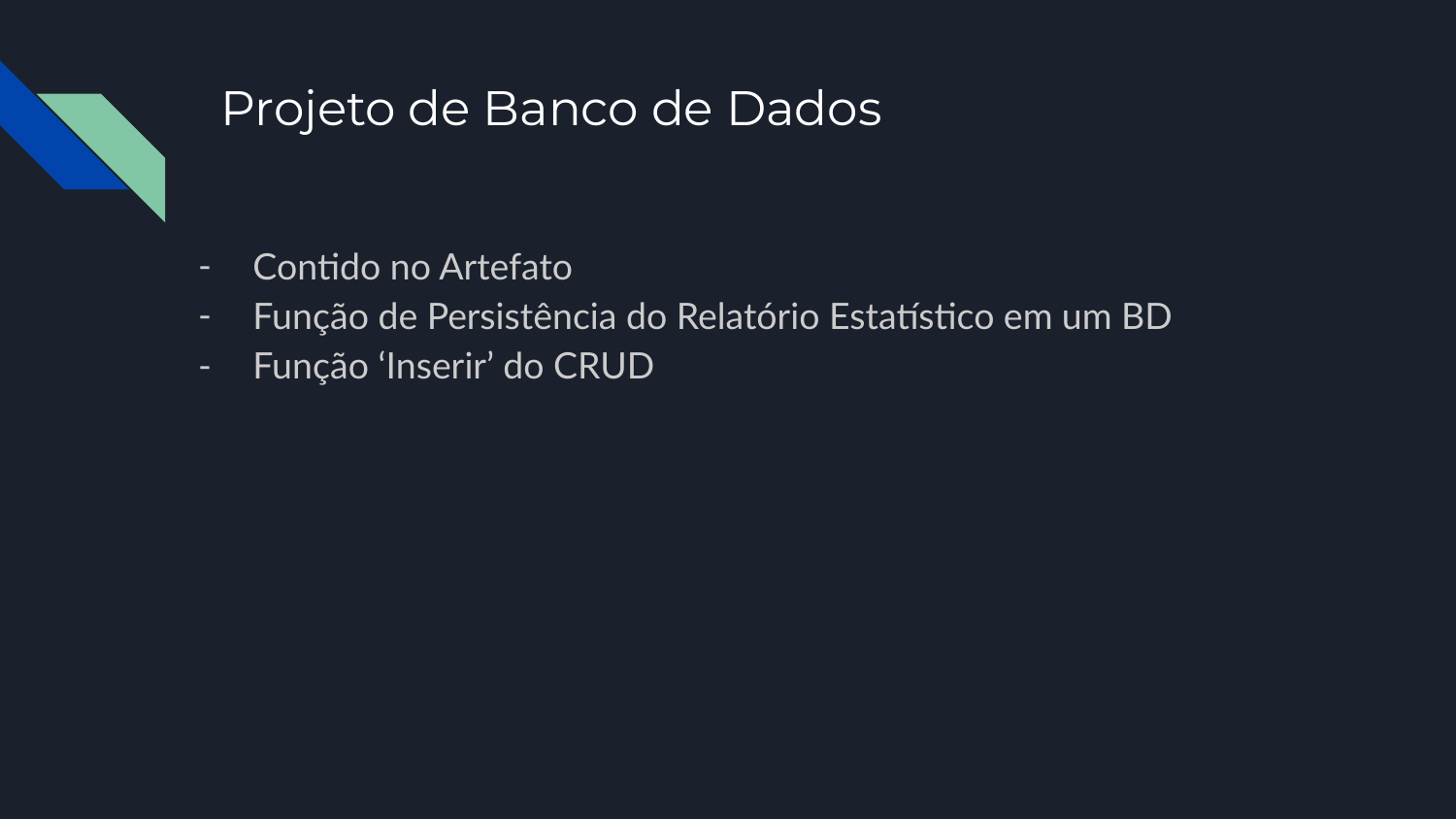

# Projeto de Banco de Dados
Contido no Artefato
Função de Persistência do Relatório Estatístico em um BD
Função ‘Inserir’ do CRUD